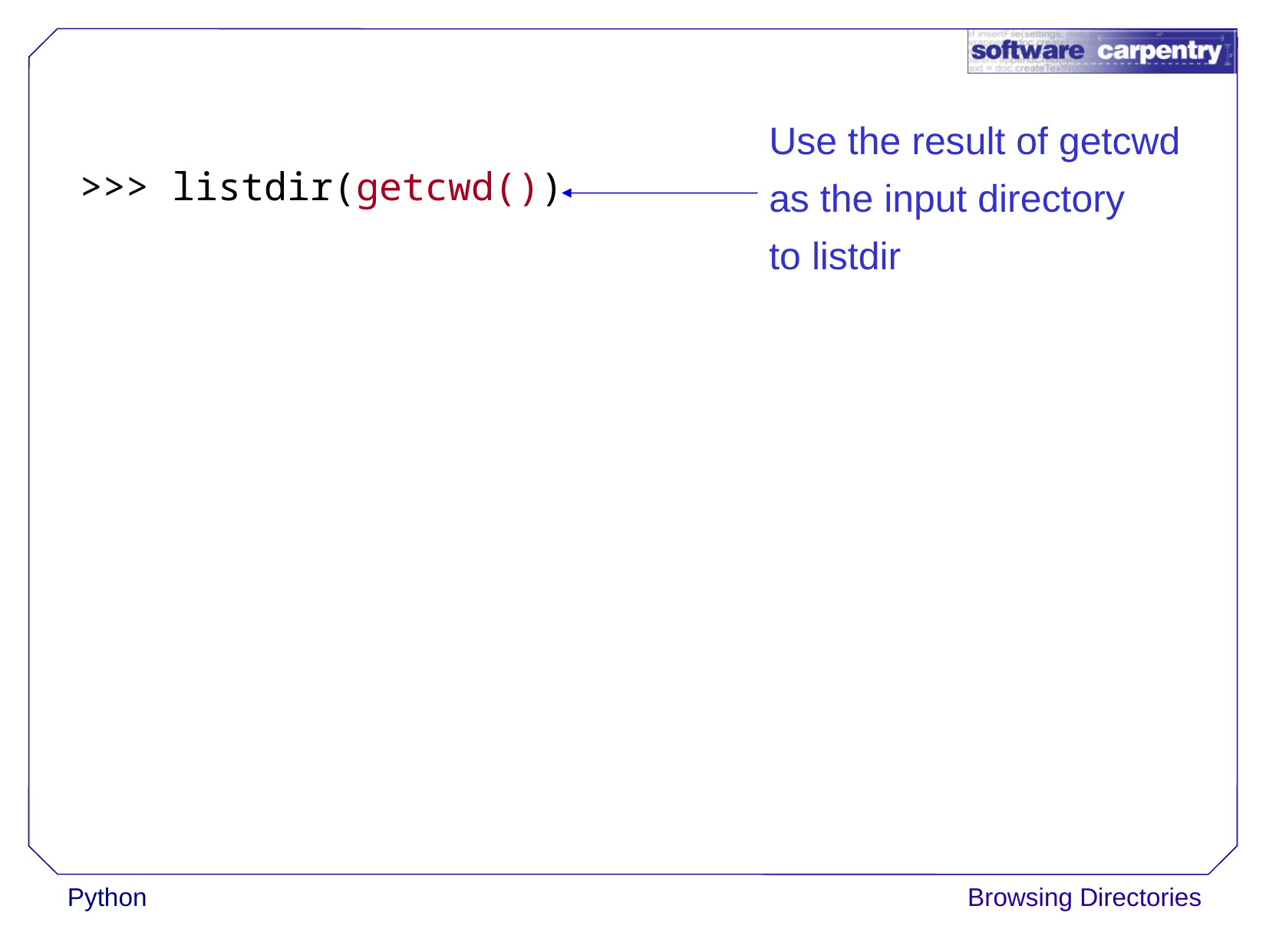

>>> listdir(getcwd())

Use the result of getcwd
as the input directory
to listdir